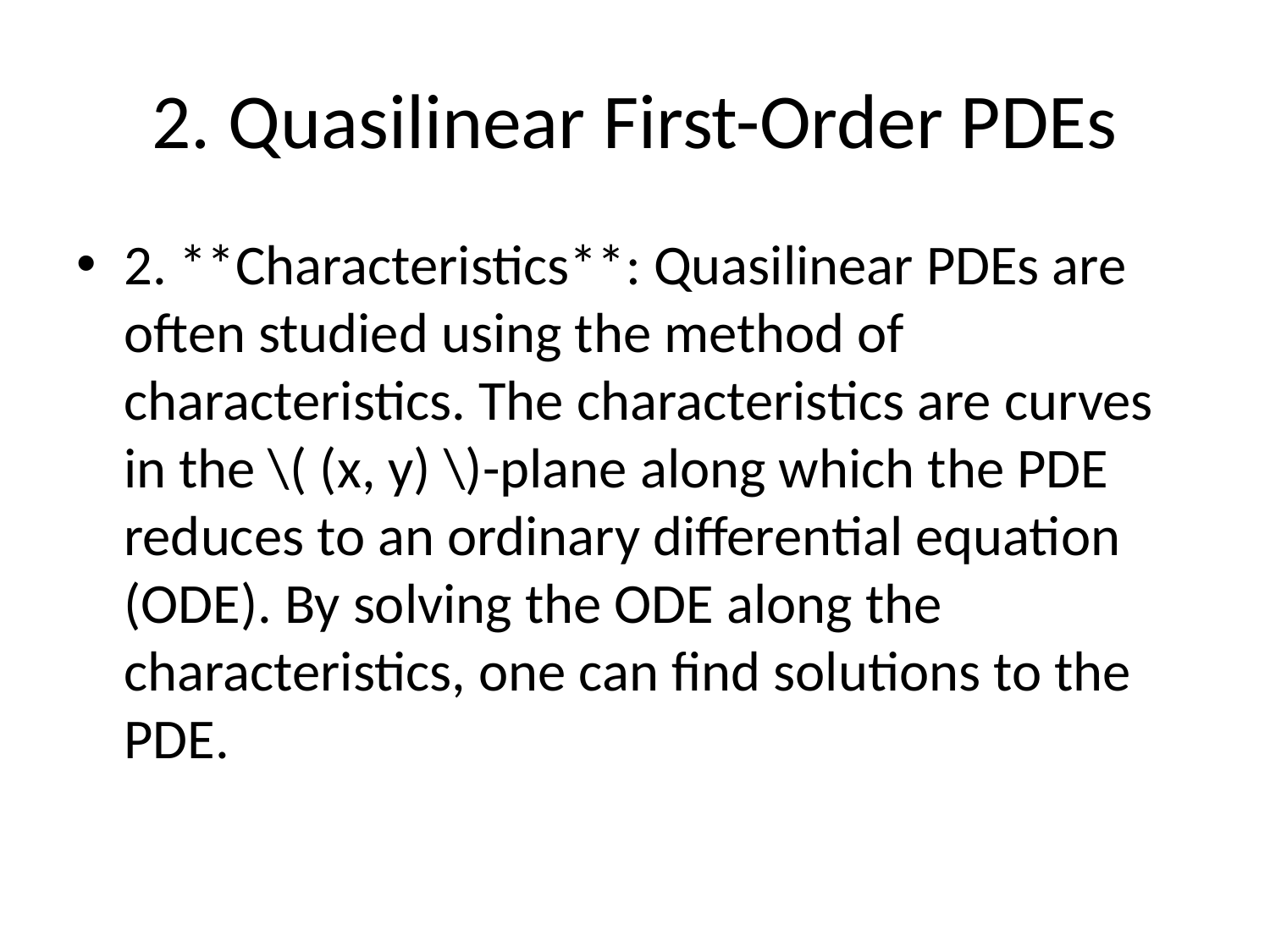

# 2. Quasilinear First-Order PDEs
2. **Characteristics**: Quasilinear PDEs are often studied using the method of characteristics. The characteristics are curves in the \( (x, y) \)-plane along which the PDE reduces to an ordinary differential equation (ODE). By solving the ODE along the characteristics, one can find solutions to the PDE.